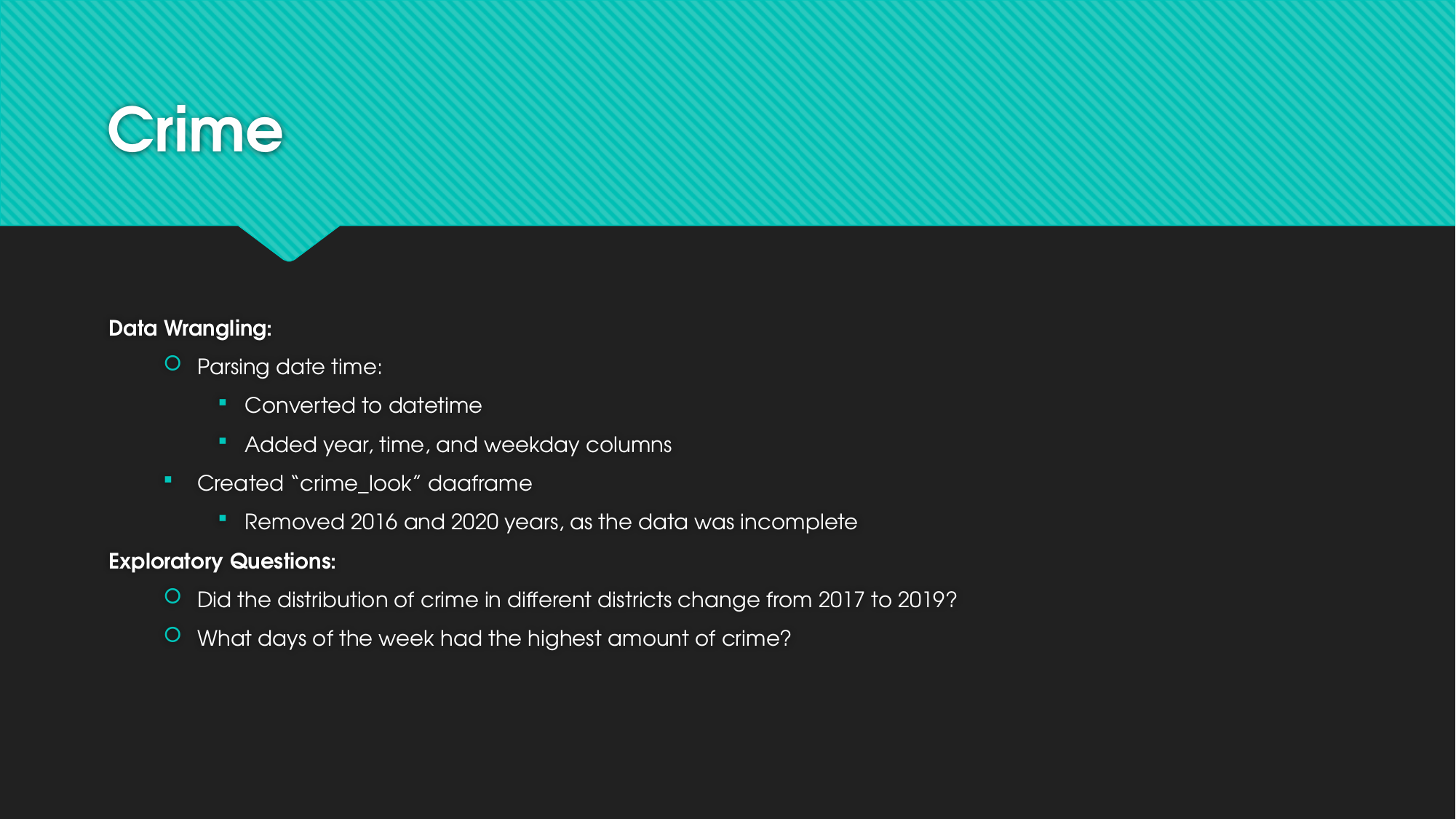

# Crime
Data Wrangling:
Parsing date time:
Converted to datetime
Added year, time, and weekday columns
Created “crime_look” daaframe
Removed 2016 and 2020 years, as the data was incomplete
Exploratory Questions:
Did the distribution of crime in different districts change from 2017 to 2019?
What days of the week had the highest amount of crime?